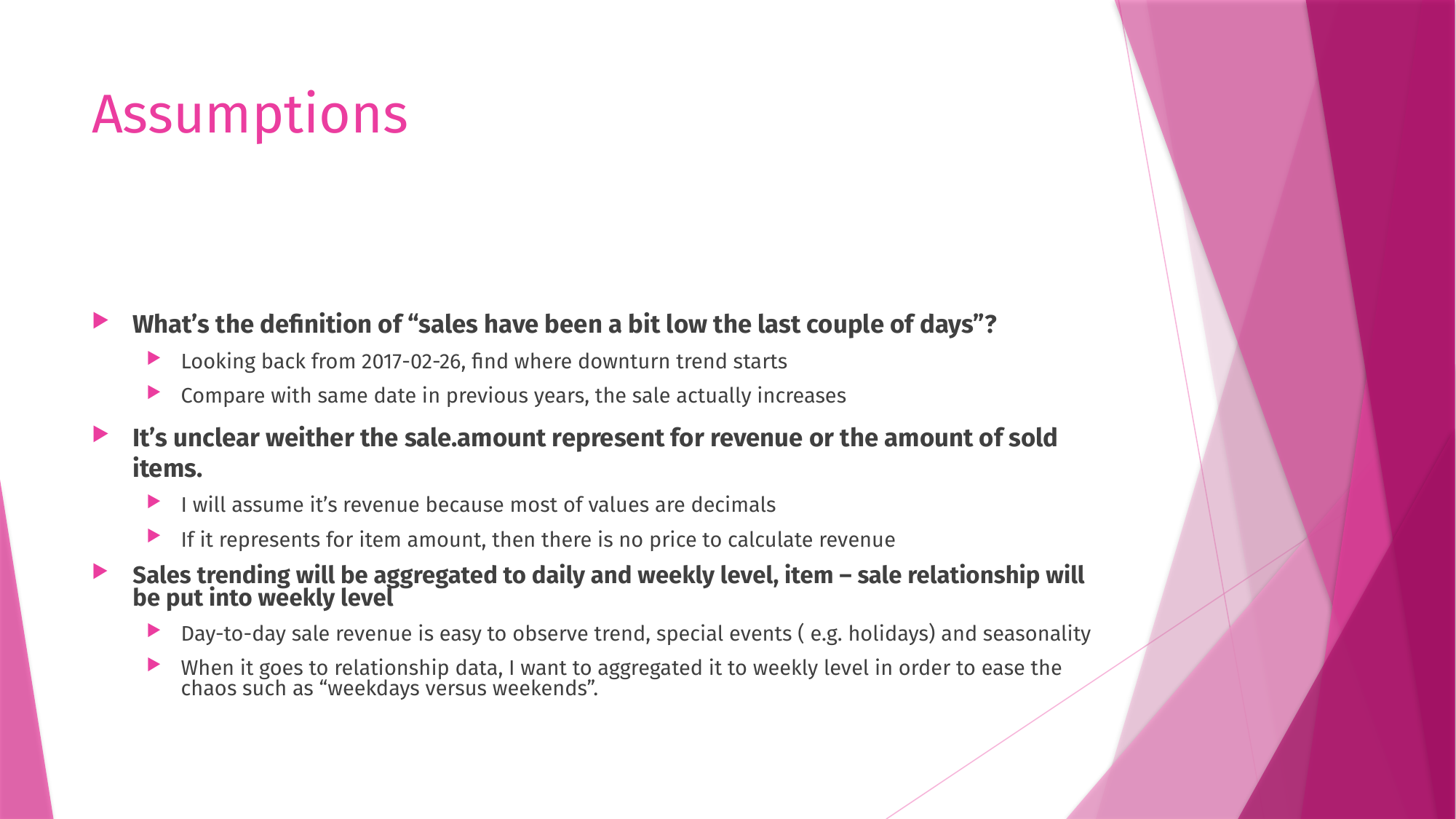

# Assumptions

What’s the definition of “sales have been a bit low the last couple of days”?
Looking back from 2017-02-26, find where downturn trend starts
Compare with same date in previous years, the sale actually increases
It’s unclear weither the sale.amount represent for revenue or the amount of sold items.
I will assume it’s revenue because most of values are decimals
If it represents for item amount, then there is no price to calculate revenue
Sales trending will be aggregated to daily and weekly level, item – sale relationship will be put into weekly level
Day-to-day sale revenue is easy to observe trend, special events ( e.g. holidays) and seasonality
When it goes to relationship data, I want to aggregated it to weekly level in order to ease the chaos such as “weekdays versus weekends”.